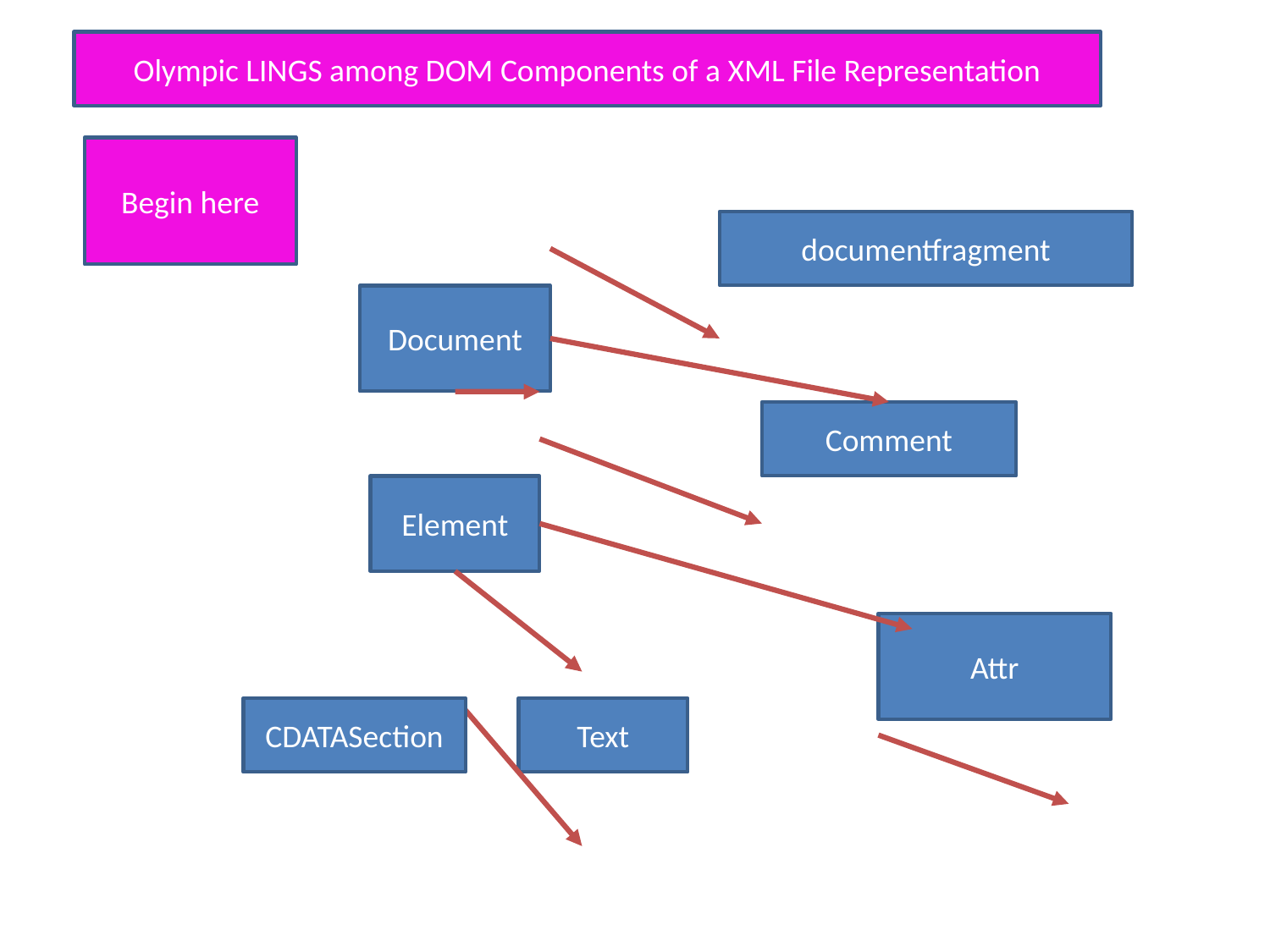

Olympic LINGS among DOM Components of a XML File Representation
Begin here
documentfragment

Document

Comment

Element

Attr
CDATASection

Text